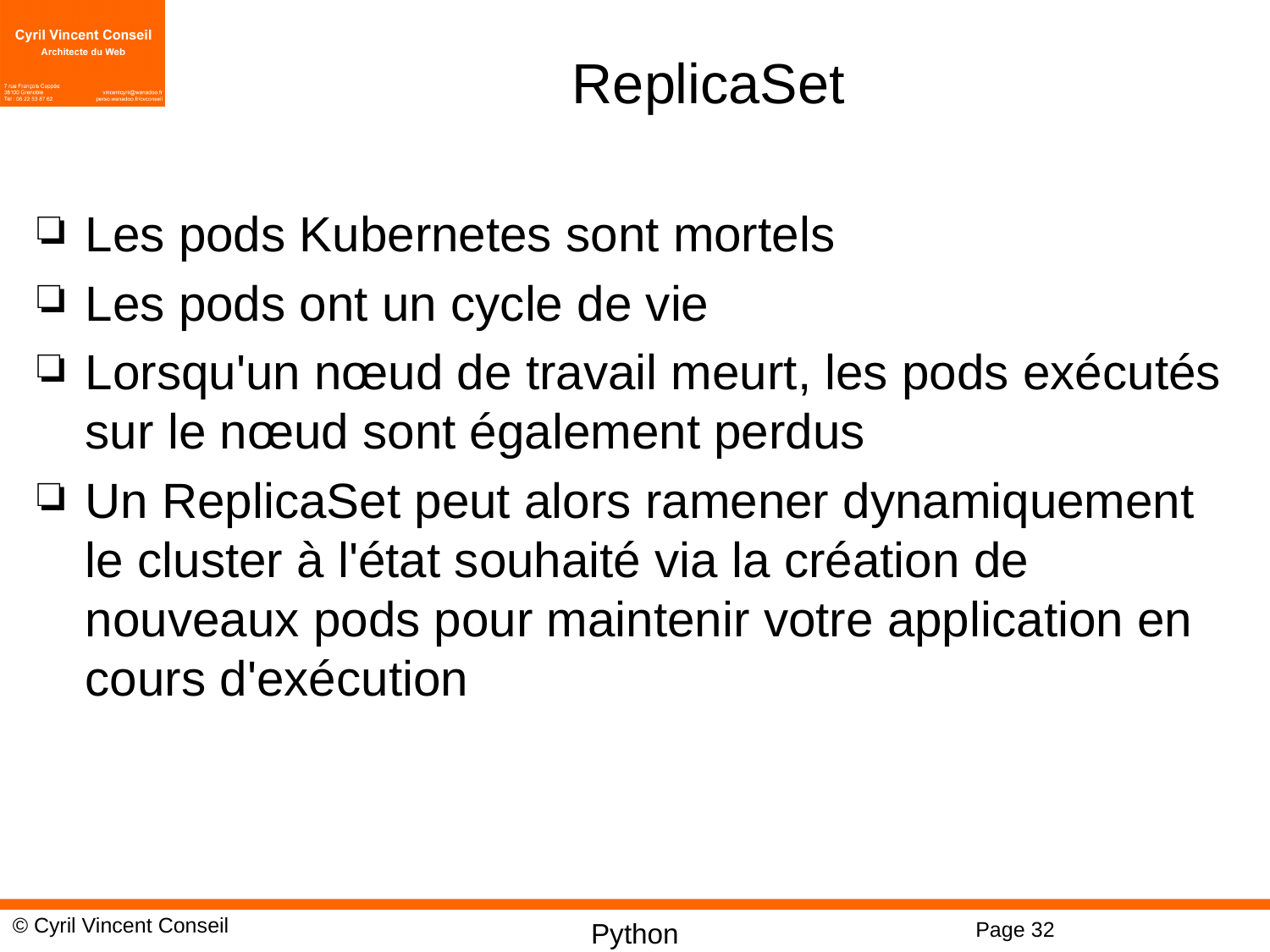

# ReplicaSet
Les pods Kubernetes sont mortels
Les pods ont un cycle de vie
Lorsqu'un nœud de travail meurt, les pods exécutés sur le nœud sont également perdus
Un ReplicaSet peut alors ramener dynamiquement le cluster à l'état souhaité via la création de nouveaux pods pour maintenir votre application en cours d'exécution